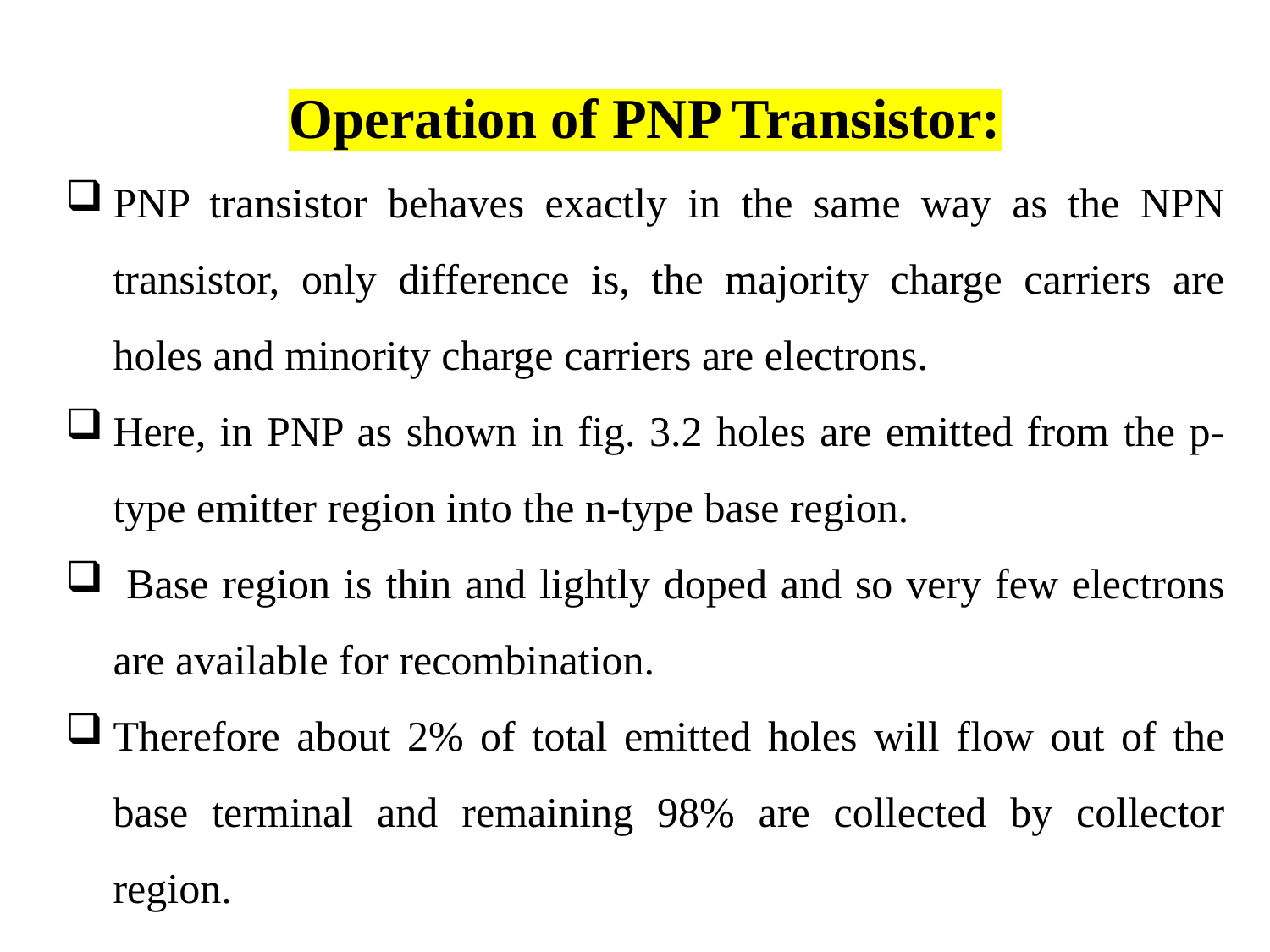

Operation of PNP Transistor:
PNP transistor behaves exactly in the same way as the NPN transistor, only difference is, the majority charge carriers are holes and minority charge carriers are electrons.
Here, in PNP as shown in fig. 3.2 holes are emitted from the p-type emitter region into the n-type base region.
 Base region is thin and lightly doped and so very few electrons are available for recombination.
Therefore about 2% of total emitted holes will flow out of the base terminal and remaining 98% are collected by collector region.